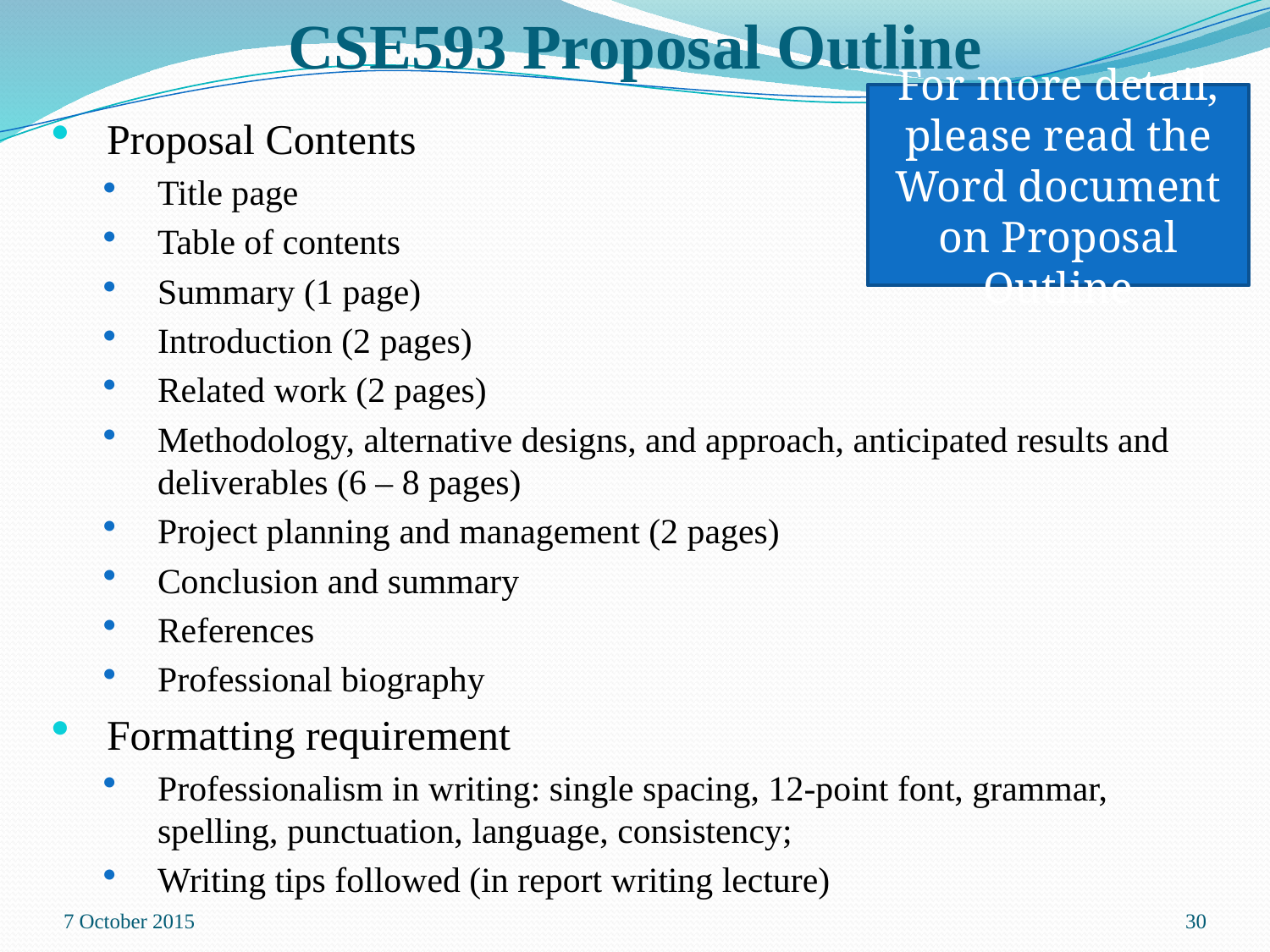

# CSE593 Proposal Outline
For more detail, please read the Word document on Proposal Outline
Proposal Contents
Title page
Table of contents
Summary (1 page)
Introduction (2 pages)
Related work (2 pages)
Methodology, alternative designs, and approach, anticipated results and deliverables (6 – 8 pages)
Project planning and management (2 pages)
Conclusion and summary
References
Professional biography
Formatting requirement
Professionalism in writing: single spacing, 12-point font, grammar, spelling, punctuation, language, consistency;
Writing tips followed (in report writing lecture)
7 October 2015
30